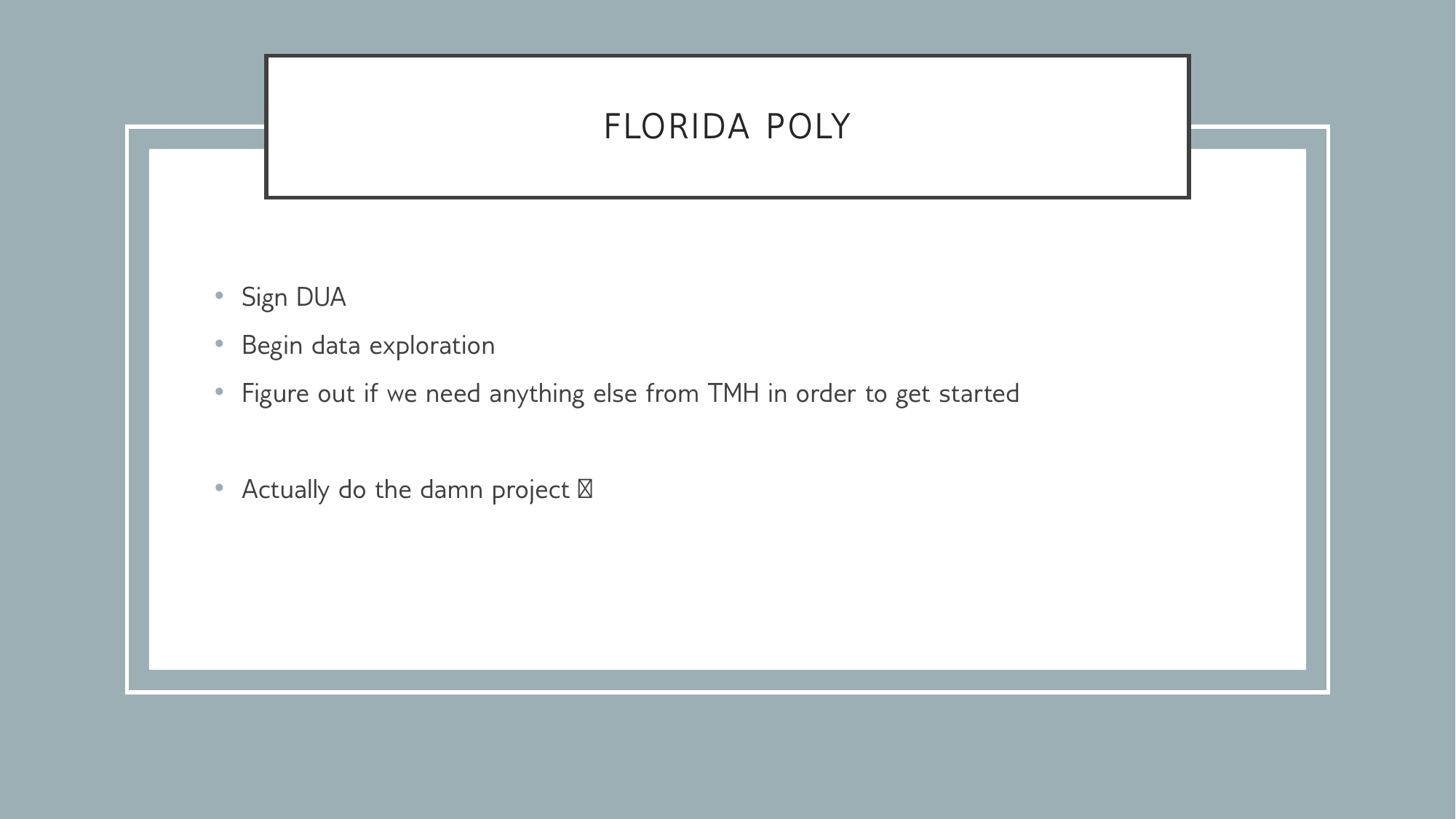

# Florida Poly

Sign DUA
Begin data exploration
Figure out if we need anything else from TMH in order to get started

Actually do the damn project 🥲